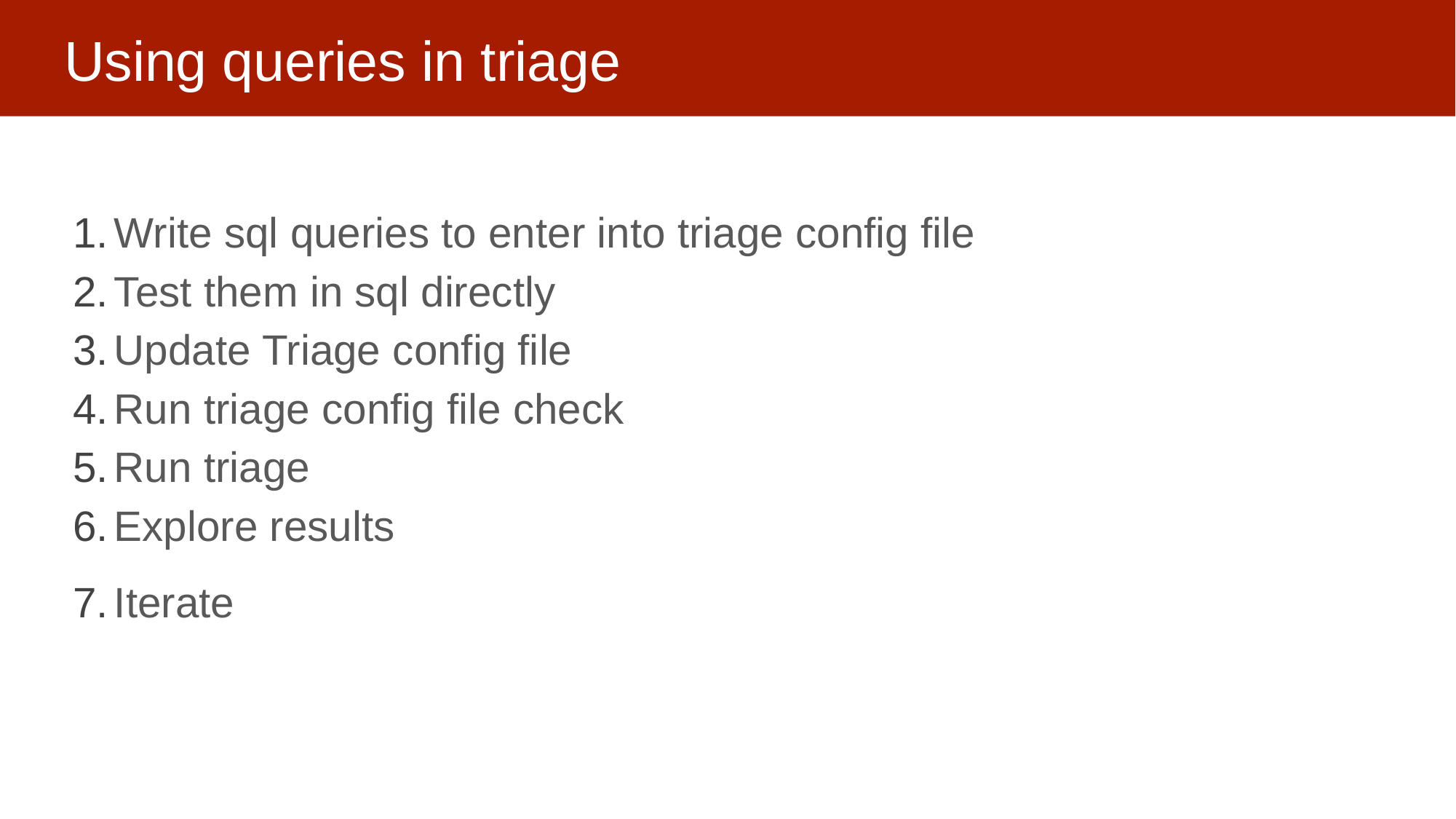

# Using queries in triage
Write sql queries to enter into triage config file
Test them in sql directly
Update Triage config file
Run triage config file check
Run triage
Explore results
Iterate